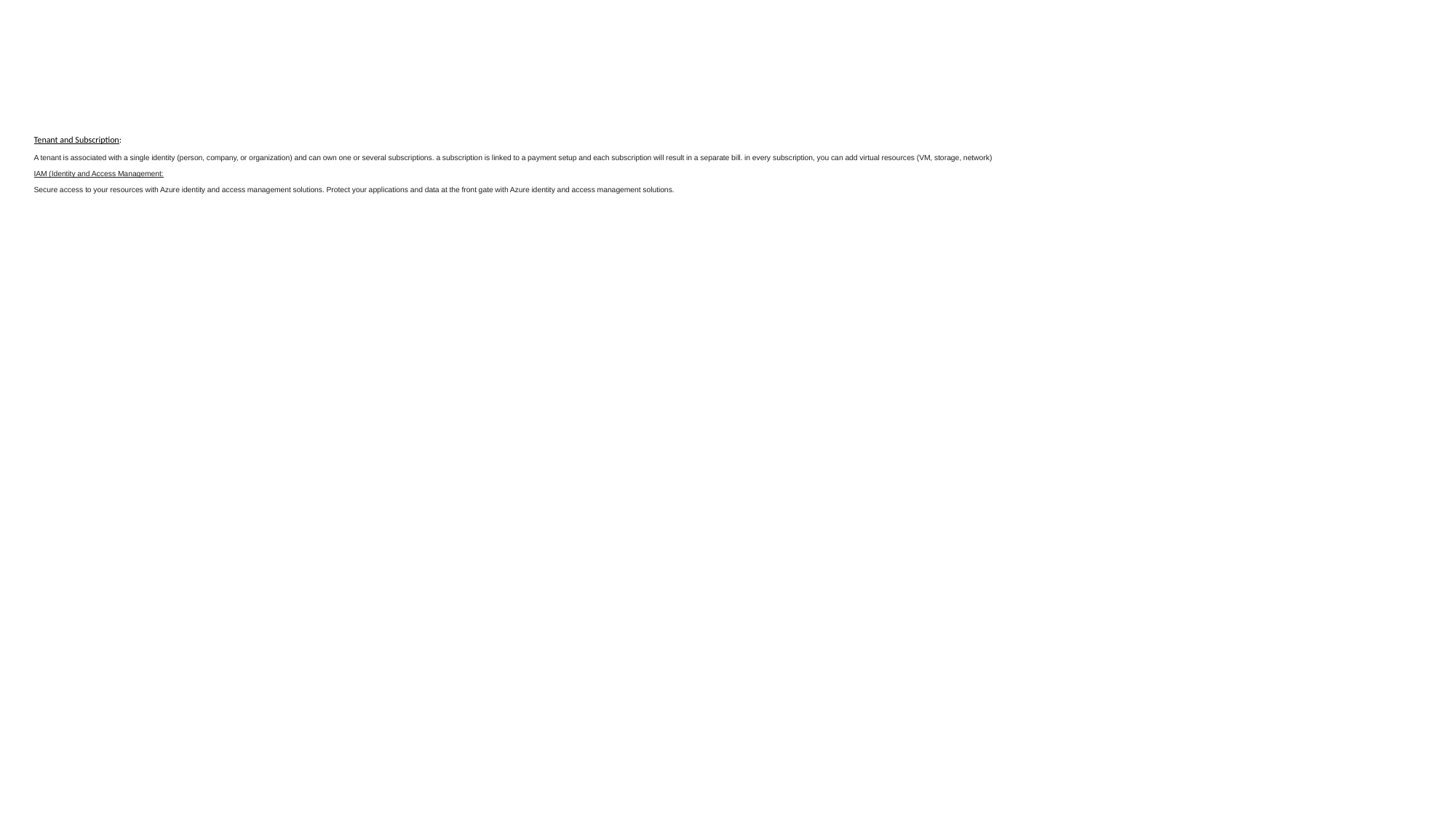

# Tenant and Subscription: A tenant is associated with a single identity (person, company, or organization) and can own one or several subscriptions. a subscription is linked to a payment setup and each subscription will result in a separate bill. in every subscription, you can add virtual resources (VM, storage, network) IAM (Identity and Access Management: Secure access to your resources with Azure identity and access management solutions. Protect your applications and data at the front gate with Azure identity and access management solutions.